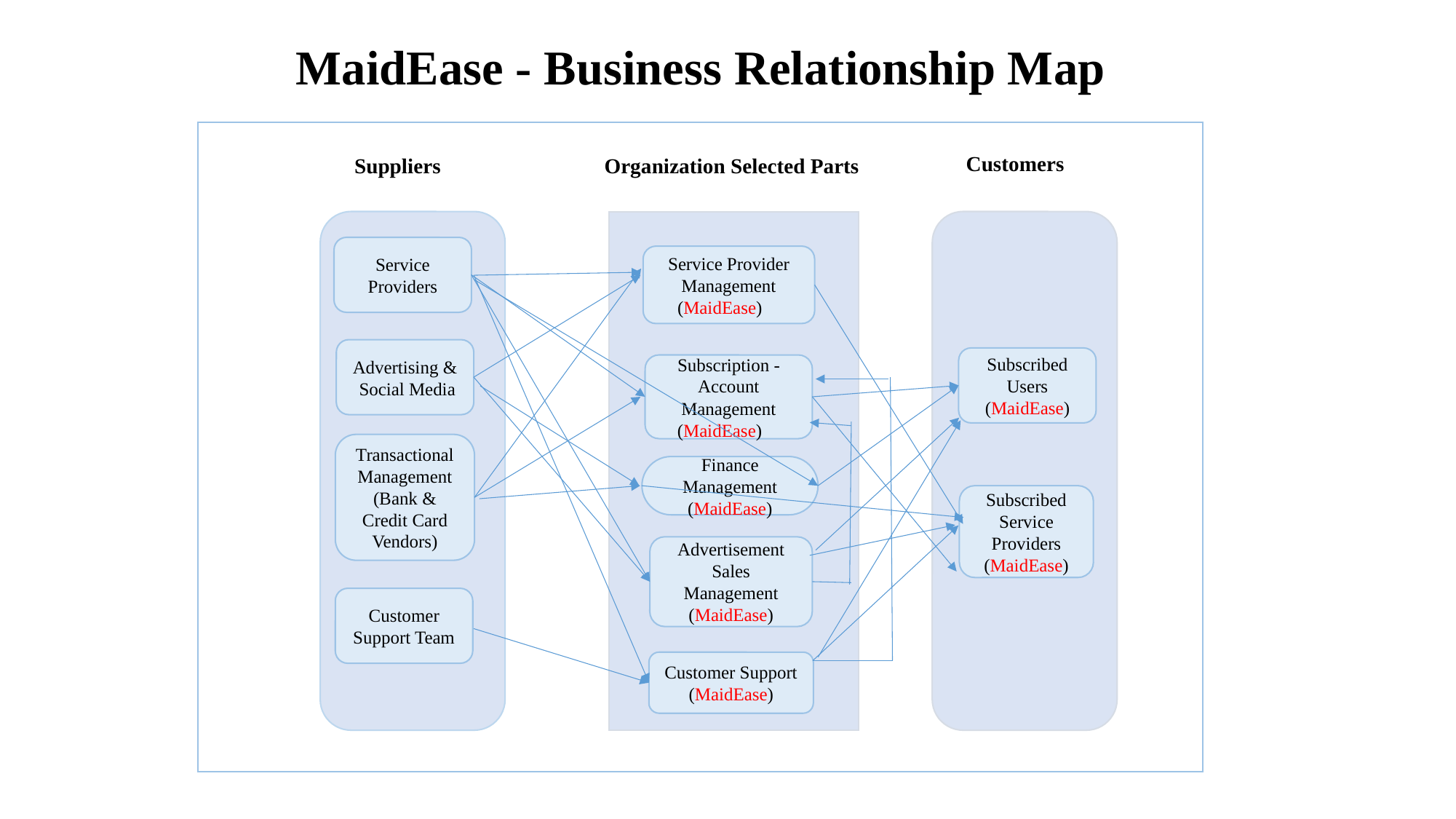

MaidEase - Business Relationship Map

Customers
Organization Selected Parts
Suppliers

Service Providers
Service Provider Management
(MaidEase)
Advertising &  Social Media
Subscribed Users
(MaidEase)
Subscription - Account Management
(MaidEase)
Transactional Management
(Bank & Credit Card Vendors)
Finance Management
(MaidEase)
Subscribed
Service Providers
(MaidEase)
Advertisement Sales Management
(MaidEase)
Customer Support Team
Customer Support
(MaidEase)